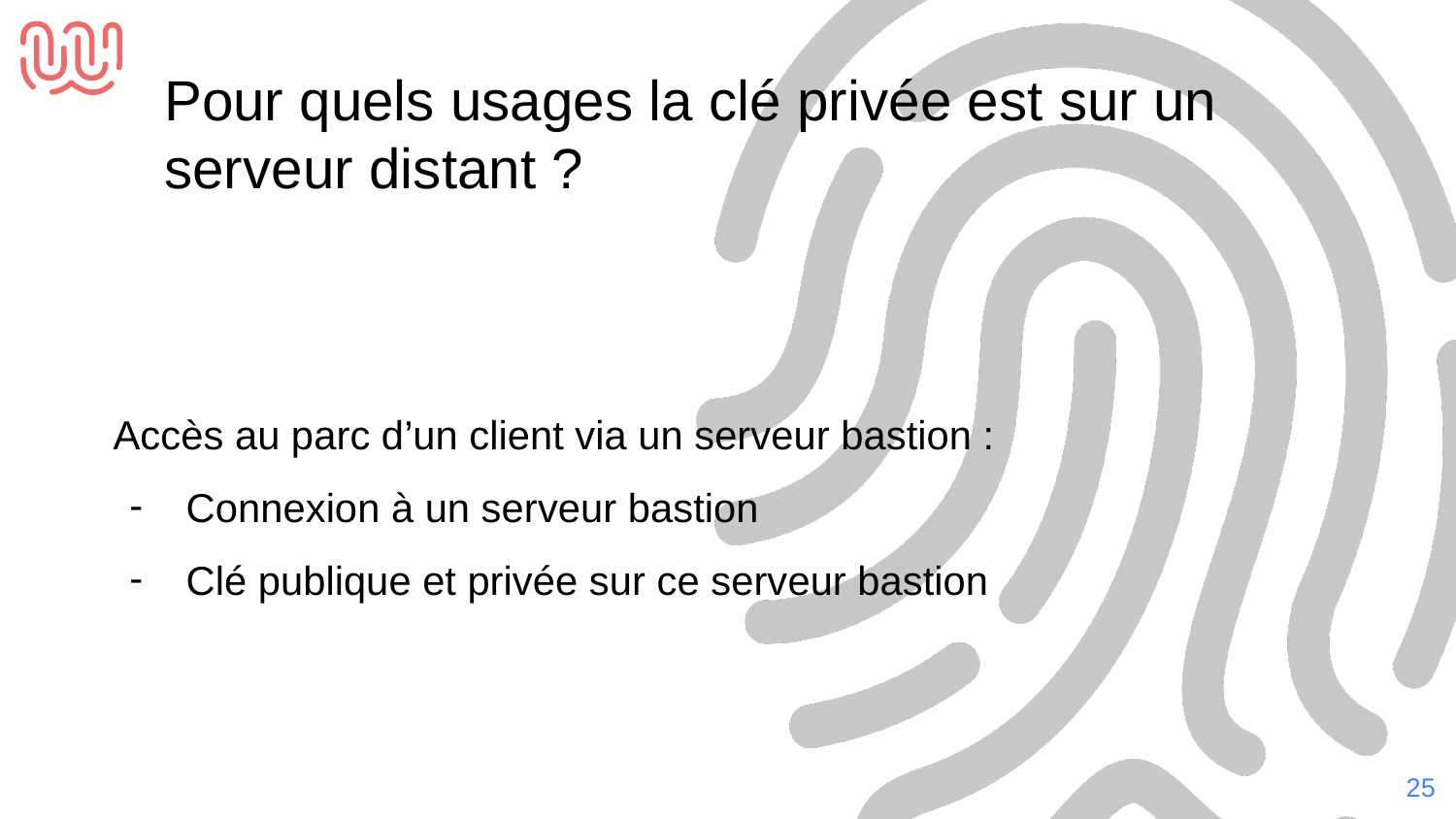

Pour quels usages la clé privée est sur un serveur distant ?
Accès au parc d’un client via un serveur bastion :
Connexion à un serveur bastion
Clé publique et privée sur ce serveur bastion
25